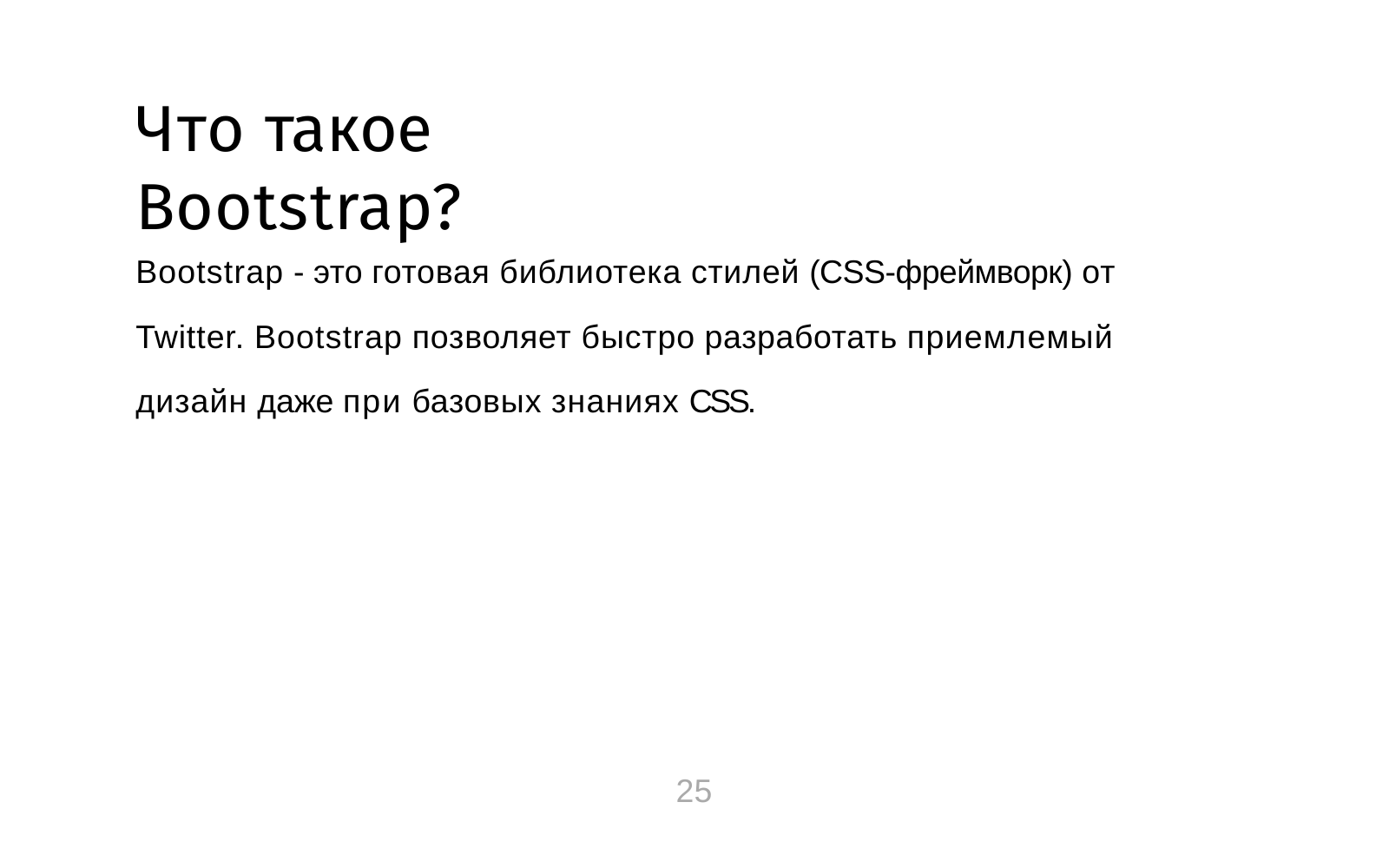

Что такое Bootstrap?
Bootstrap - это готовая библиотека стилей (CSS-фреймворк) от
Twitter. Bootstrap позволяет быстро разработать приемлемый  дизайн даже при базовых знаниях CSS.
25